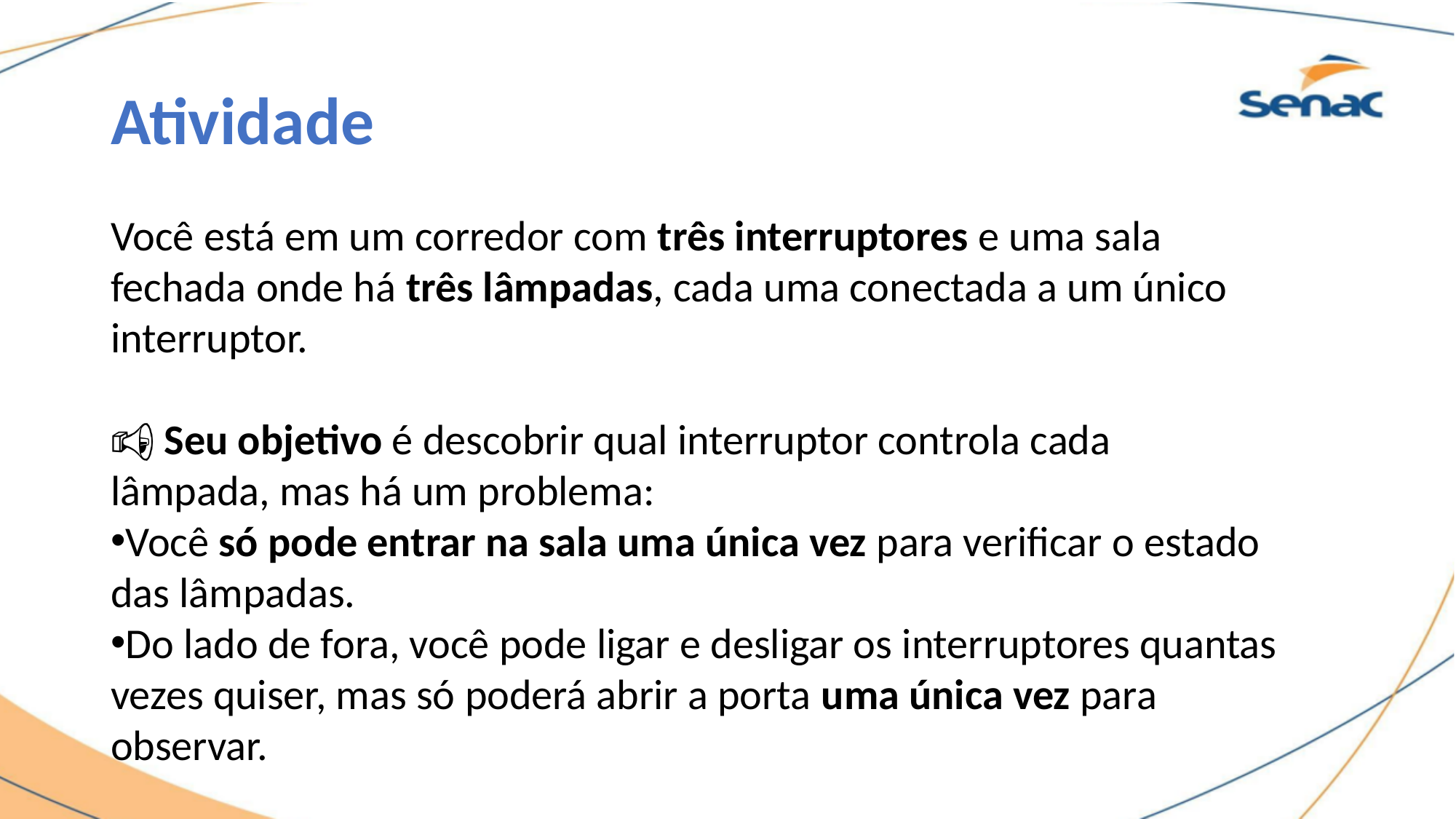

# Atividade
Você está em um corredor com três interruptores e uma sala fechada onde há três lâmpadas, cada uma conectada a um único interruptor.

📢 Seu objetivo é descobrir qual interruptor controla cada lâmpada, mas há um problema:
Você só pode entrar na sala uma única vez para verificar o estado das lâmpadas.
Do lado de fora, você pode ligar e desligar os interruptores quantas vezes quiser, mas só poderá abrir a porta uma única vez para observar.